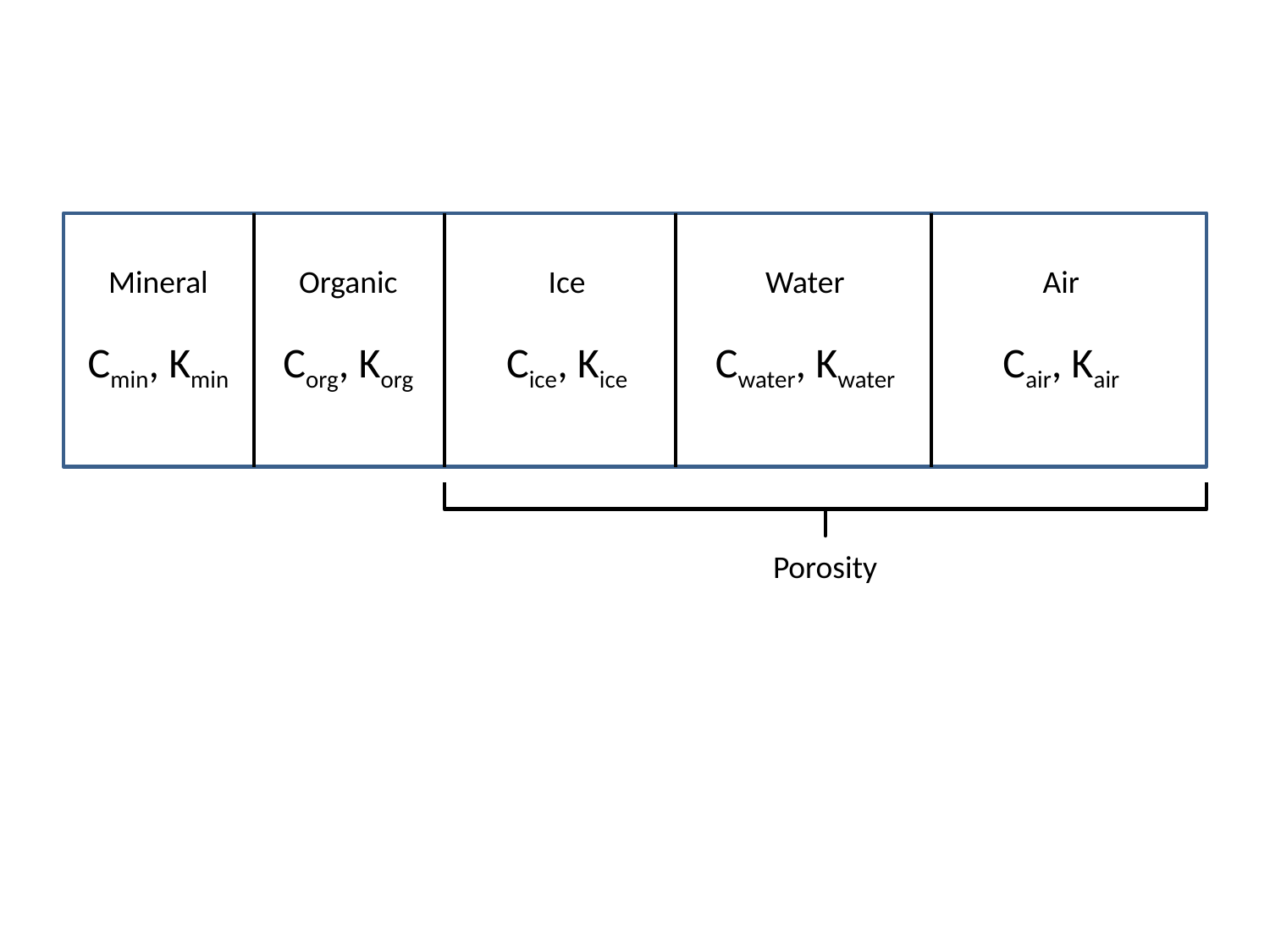

Mineral
Organic
Ice
Water
Air
Cwater, Kwater
Cair, Kair
Cmin, Kmin
Corg, Korg
Cice, Kice
Porosity